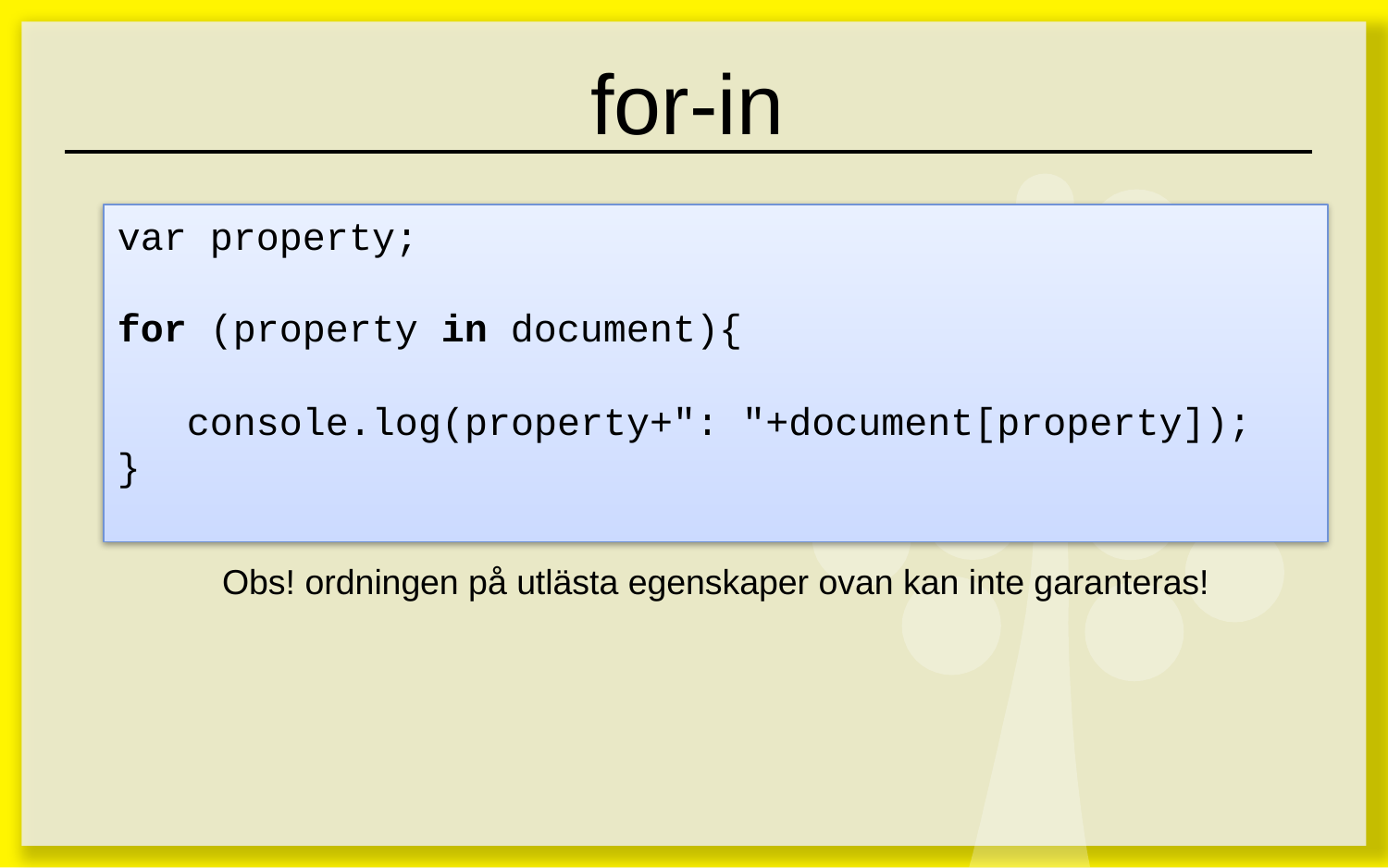

# for-in
var property;

for (property in document){

   console.log(property+": "+document[property]);
}

Obs! ordningen på utlästa egenskaper ovan kan inte garanteras!